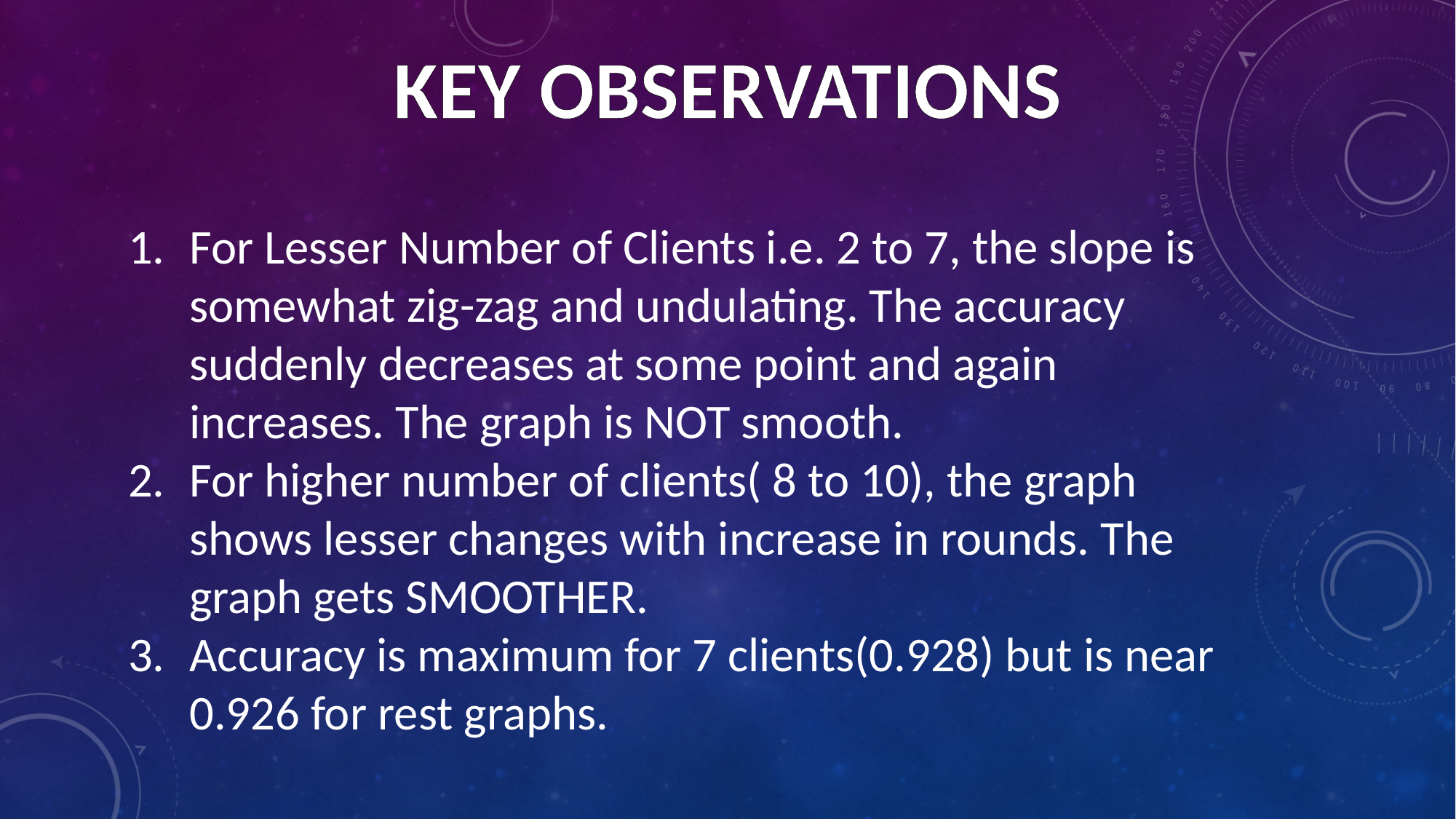

KEY OBSERVATIONS
For Lesser Number of Clients i.e. 2 to 7, the slope is somewhat zig-zag and undulating. The accuracy suddenly decreases at some point and again increases. The graph is NOT smooth.
For higher number of clients( 8 to 10), the graph shows lesser changes with increase in rounds. The graph gets SMOOTHER.
Accuracy is maximum for 7 clients(0.928) but is near 0.926 for rest graphs.